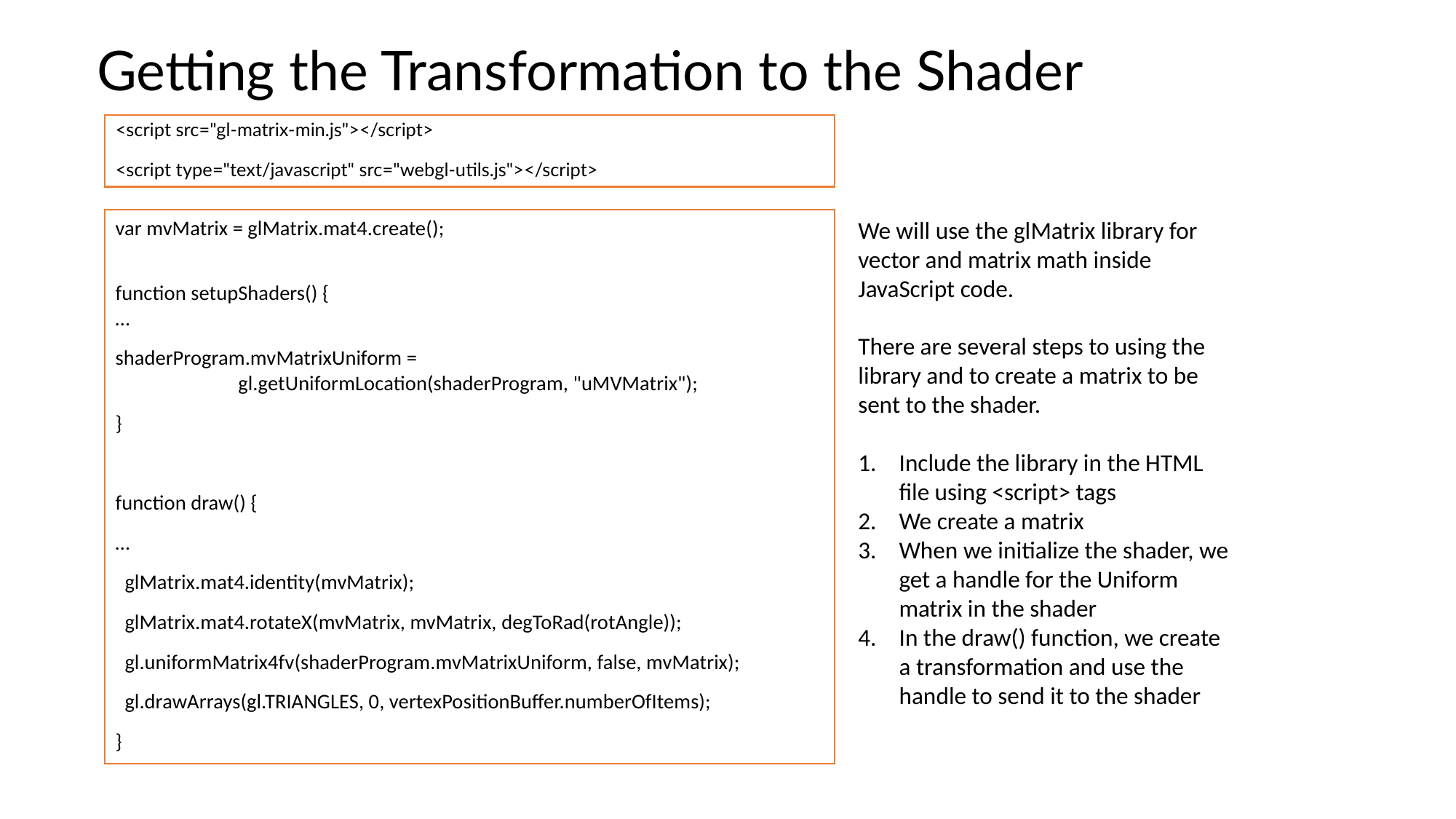

# Getting the Transformation to the Shader
<script src="gl-matrix-min.js"></script>
<script type="text/javascript" src="webgl-utils.js"></script>
var mvMatrix = glMatrix.mat4.create();
function setupShaders() {
…
shaderProgram.mvMatrixUniform =
                          gl.getUniformLocation(shaderProgram, "uMVMatrix");
}

function draw() {
…
  glMatrix.mat4.identity(mvMatrix);
  glMatrix.mat4.rotateX(mvMatrix, mvMatrix, degToRad(rotAngle));
  gl.uniformMatrix4fv(shaderProgram.mvMatrixUniform, false, mvMatrix);
  gl.drawArrays(gl.TRIANGLES, 0, vertexPositionBuffer.numberOfItems);
}
We will use the glMatrix library for vector and matrix math inside JavaScript code.

There are several steps to using the library and to create a matrix to be sent to the shader.

Include the library in the HTML file using <script> tags
We create a matrix
When we initialize the shader, we get a handle for the Uniform matrix in the shader
In the draw() function, we create a transformation and use the handle to send it to the shader